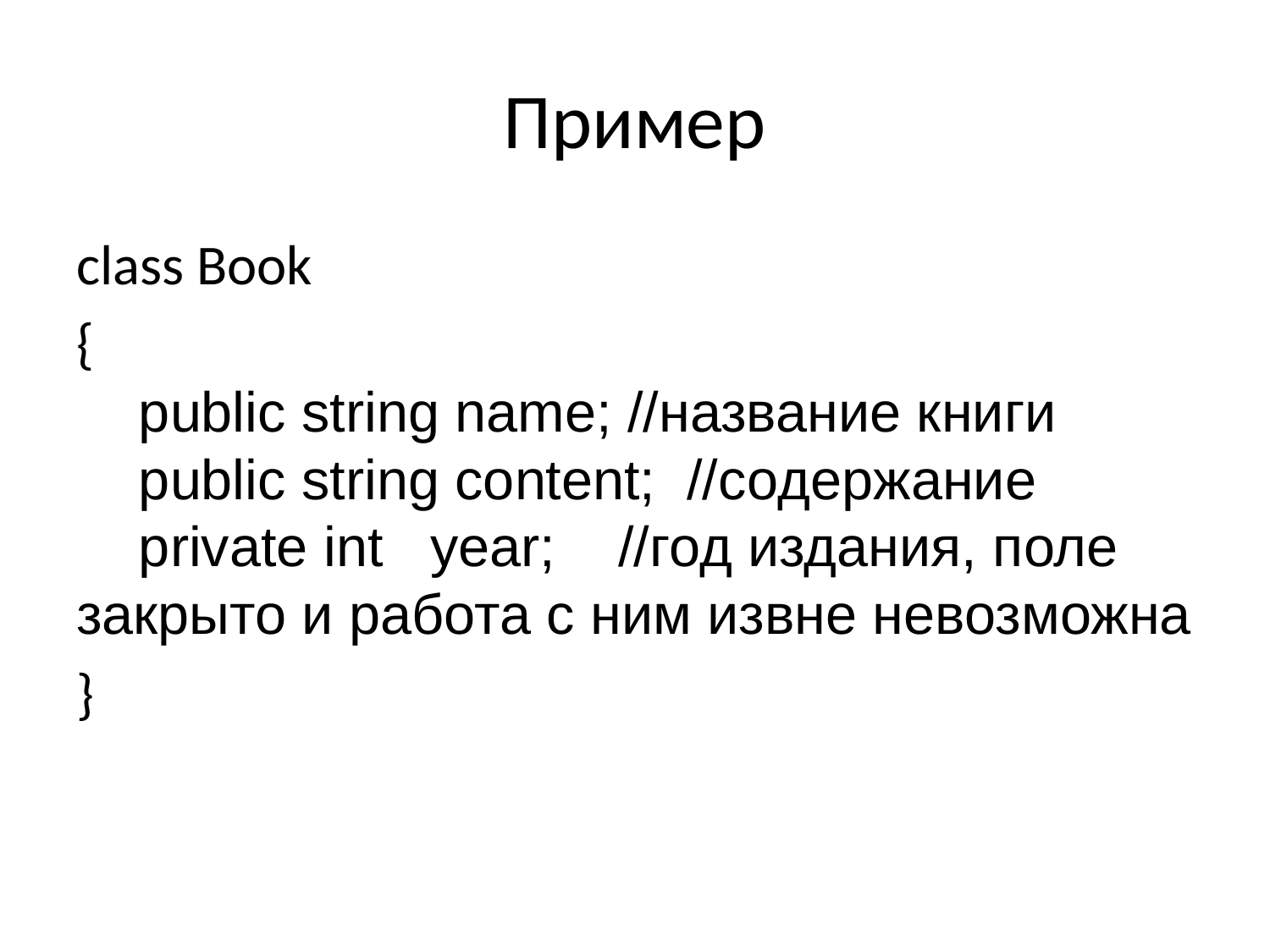

# Пример
class Book
{
    public string name; //название книги
    public string content;  //содержание
    private int   year;    //год издания, поле закрыто и работа с ним извне невозможна
}